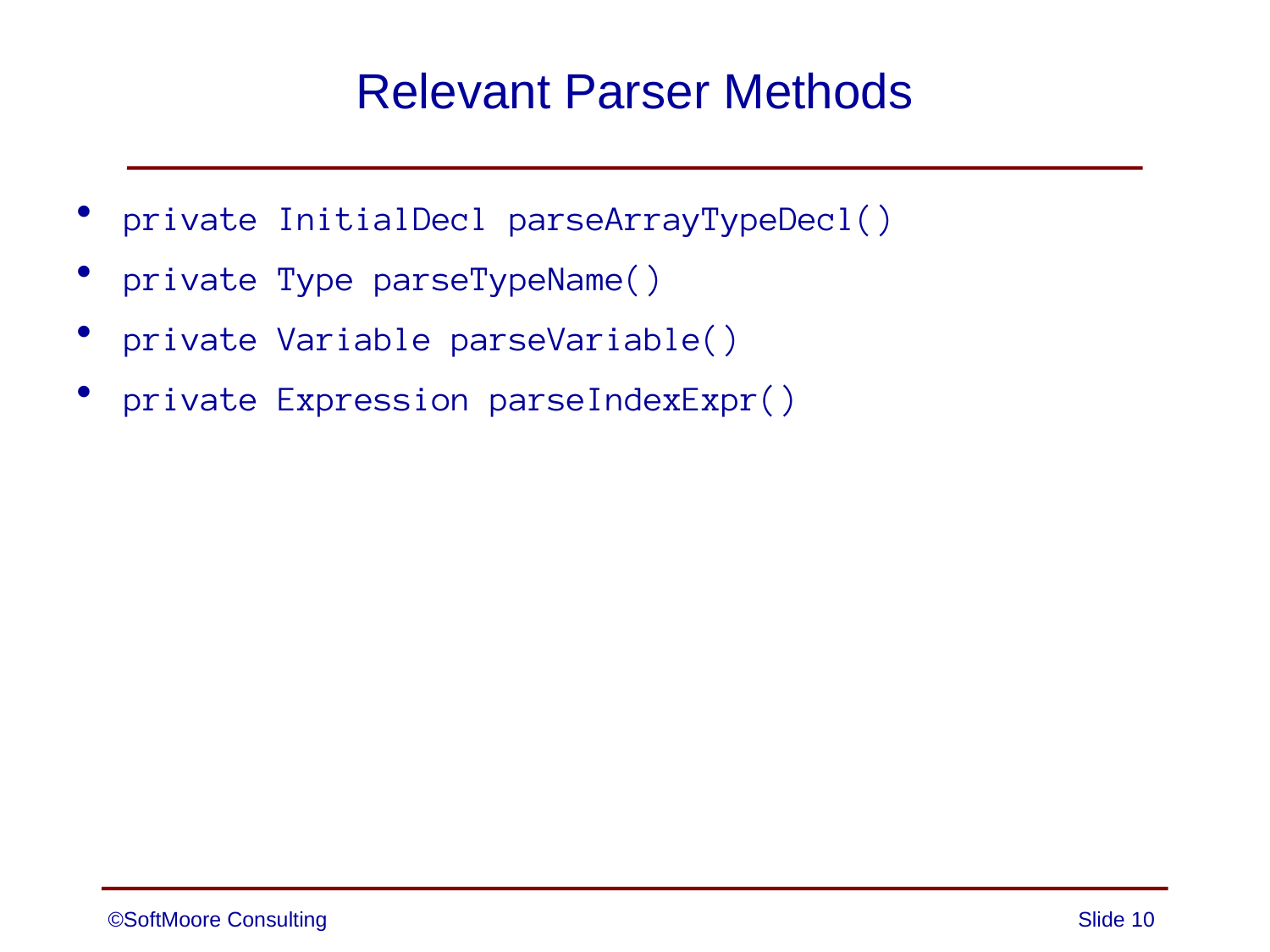

# Relevant Parser Methods
private InitialDecl parseArrayTypeDecl()
private Type parseTypeName()
private Variable parseVariable()
private Expression parseIndexExpr()

©SoftMoore Consulting
Slide 10